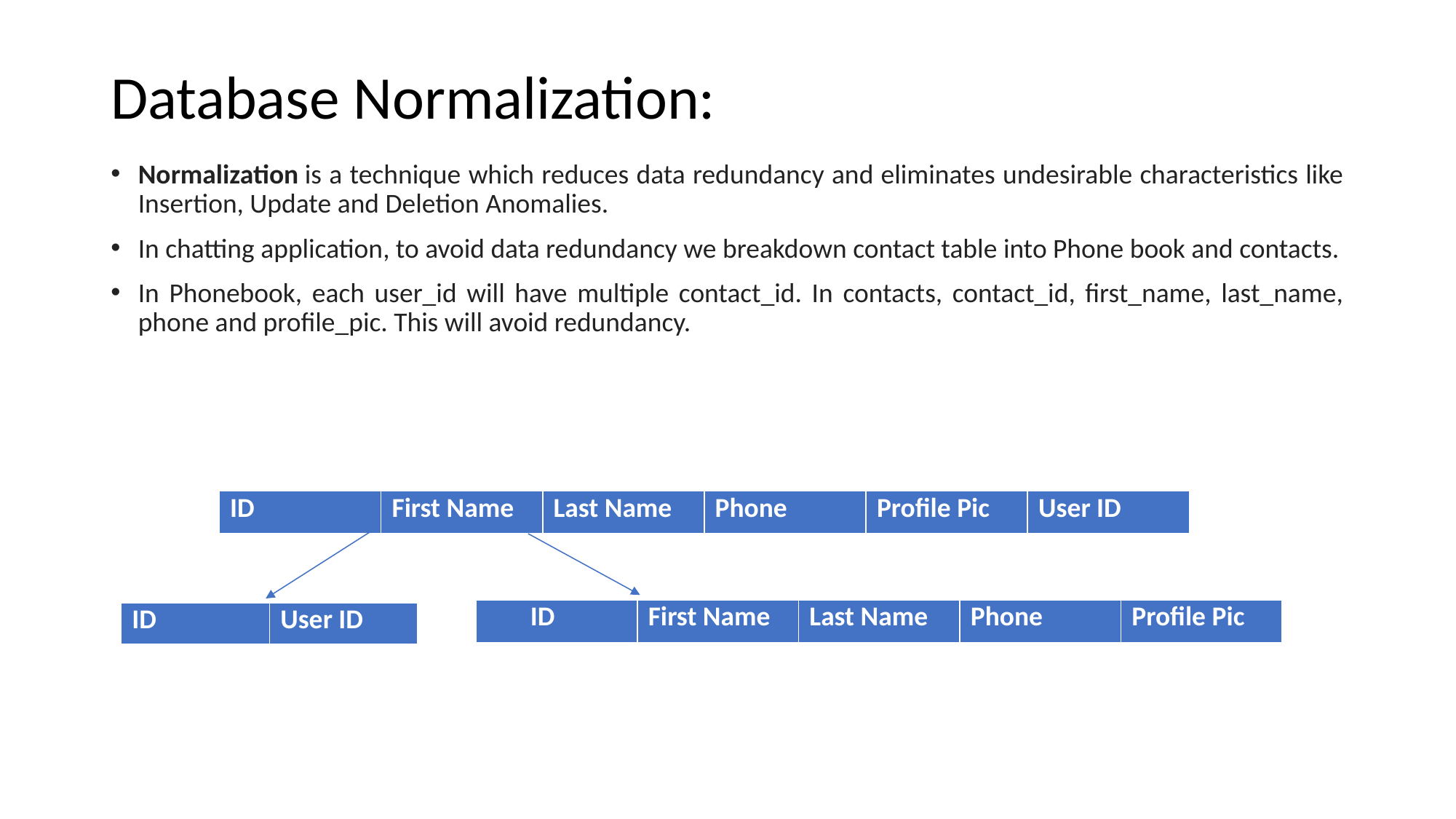

# Database Normalization:
Normalization is a technique which reduces data redundancy and eliminates undesirable characteristics like Insertion, Update and Deletion Anomalies.
In chatting application, to avoid data redundancy we breakdown contact table into Phone book and contacts.
In Phonebook, each user_id will have multiple contact_id. In contacts, contact_id, first_name, last_name, phone and profile_pic. This will avoid redundancy.
| ID | First Name | Last Name | Phone | Profile Pic | User ID |
| --- | --- | --- | --- | --- | --- |

| ID | First Name | Last Name | Phone | Profile Pic |
| --- | --- | --- | --- | --- |
| ID | User ID |
| --- | --- |